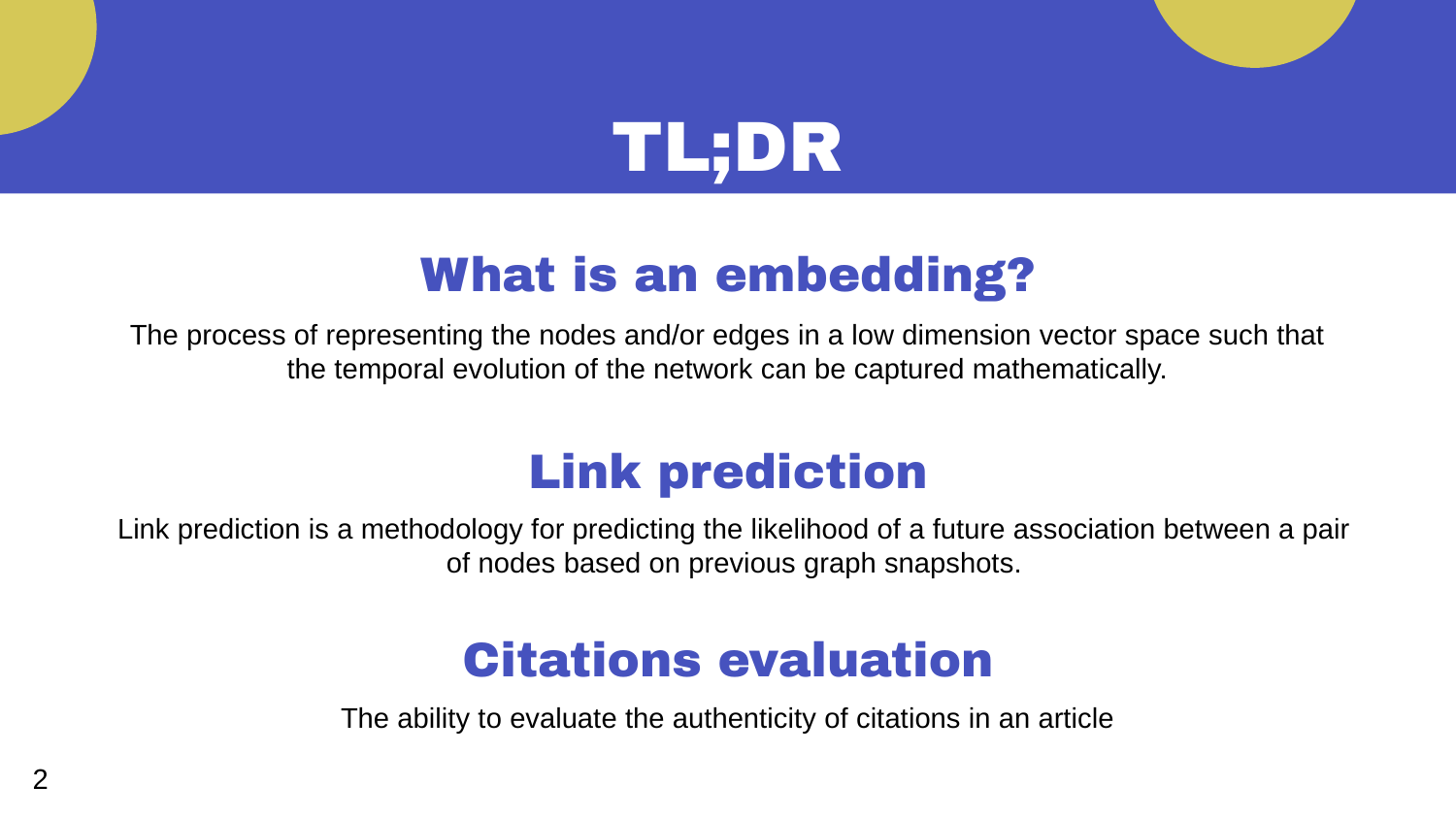

# TL;DR
What is an embedding?
The process of representing the nodes and/or edges in a low dimension vector space such that the temporal evolution of the network can be captured mathematically.
Link prediction
Link prediction is a methodology for predicting the likelihood of a future association between a pair of nodes based on previous graph snapshots.
Citations evaluation
The ability to evaluate the authenticity of citations in an article
2